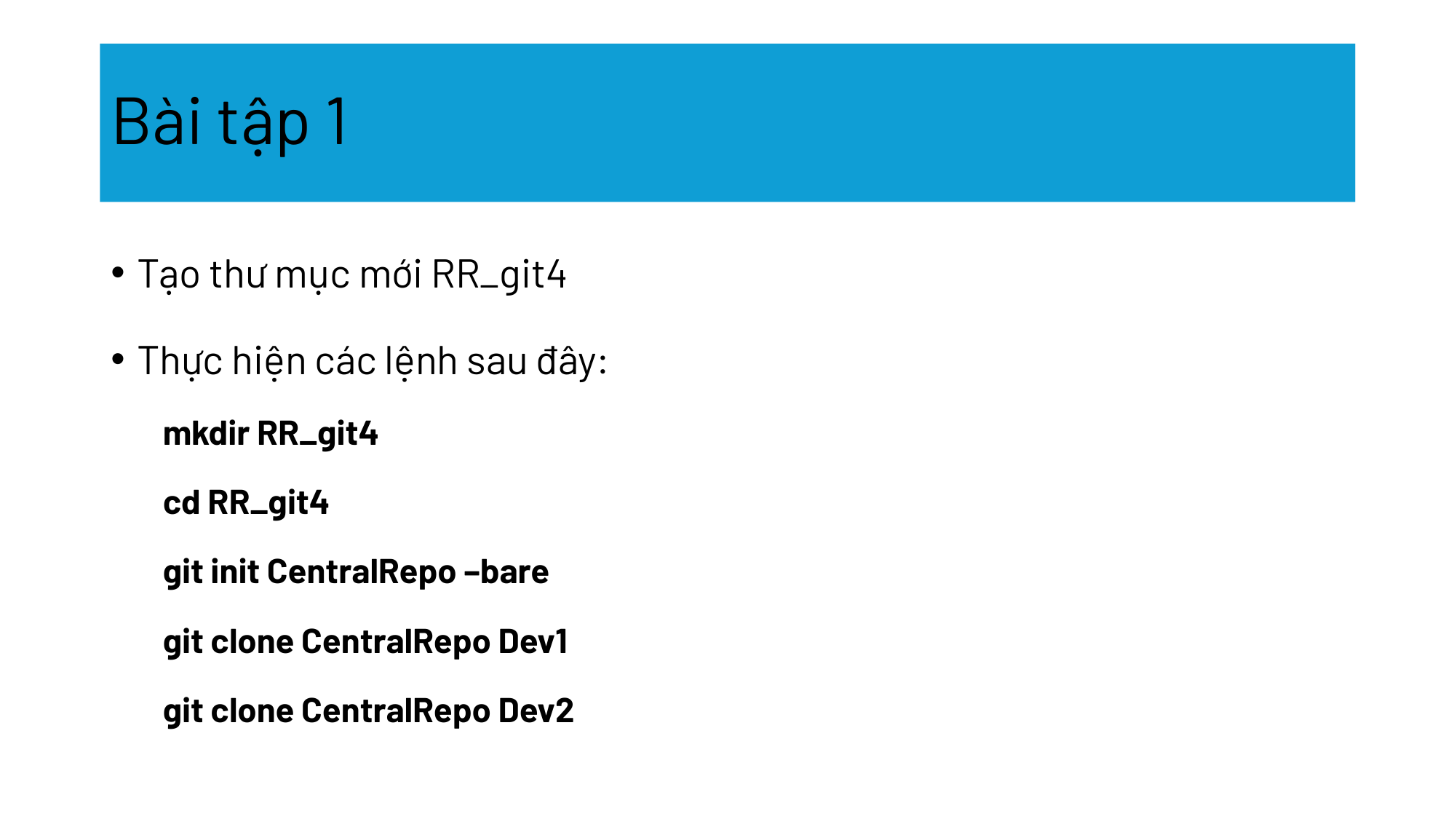

# Bài tập 1
Tạo thư mục mới RR_git4
Thực hiện các lệnh sau đây:
mkdir RR_git4
cd RR_git4
git init CentralRepo –bare
git clone CentralRepo Dev1
git clone CentralRepo Dev2